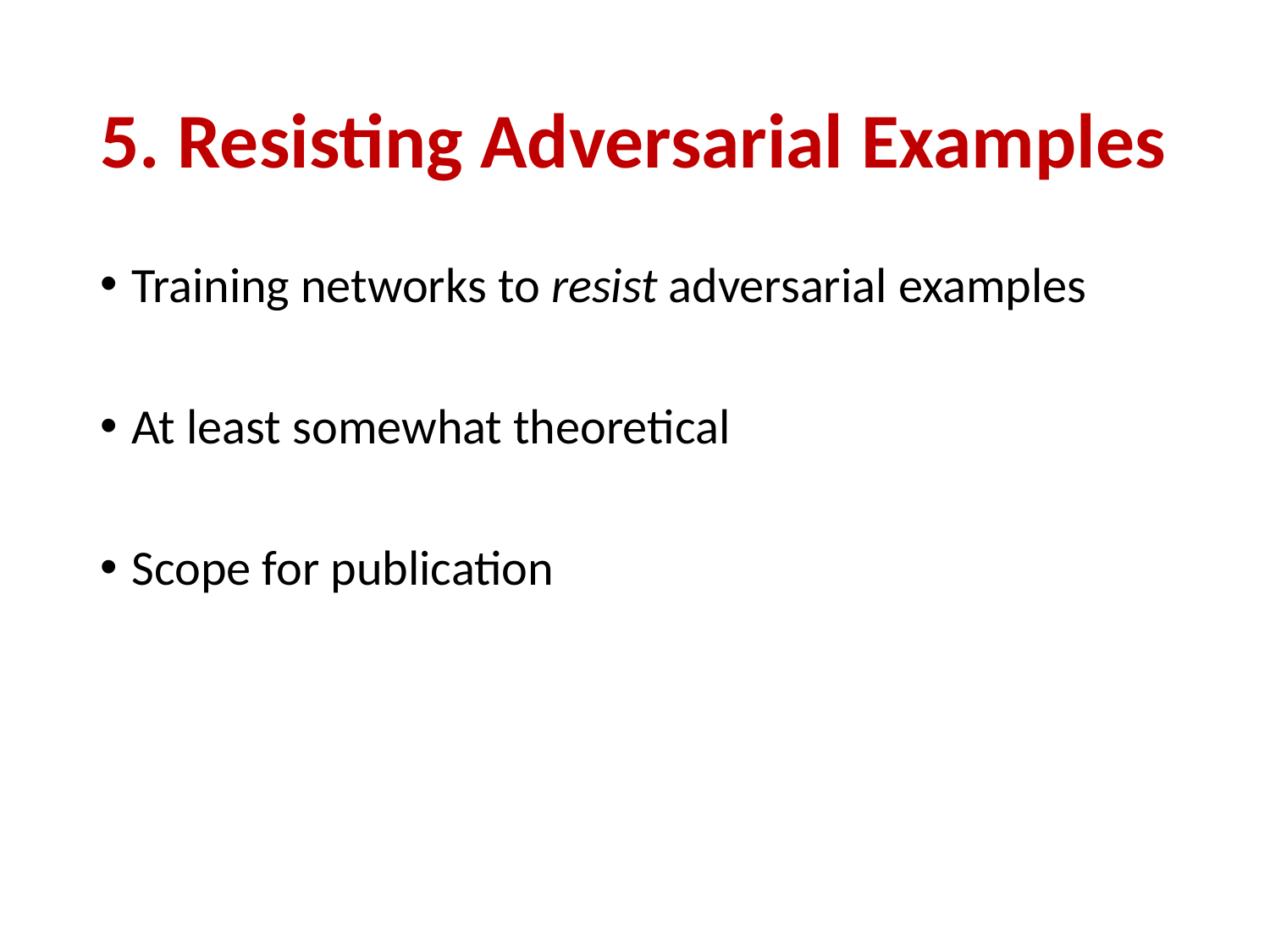

# 5. Resisting Adversarial Examples
Training networks to resist adversarial examples

At least somewhat theoretical

Scope for publication